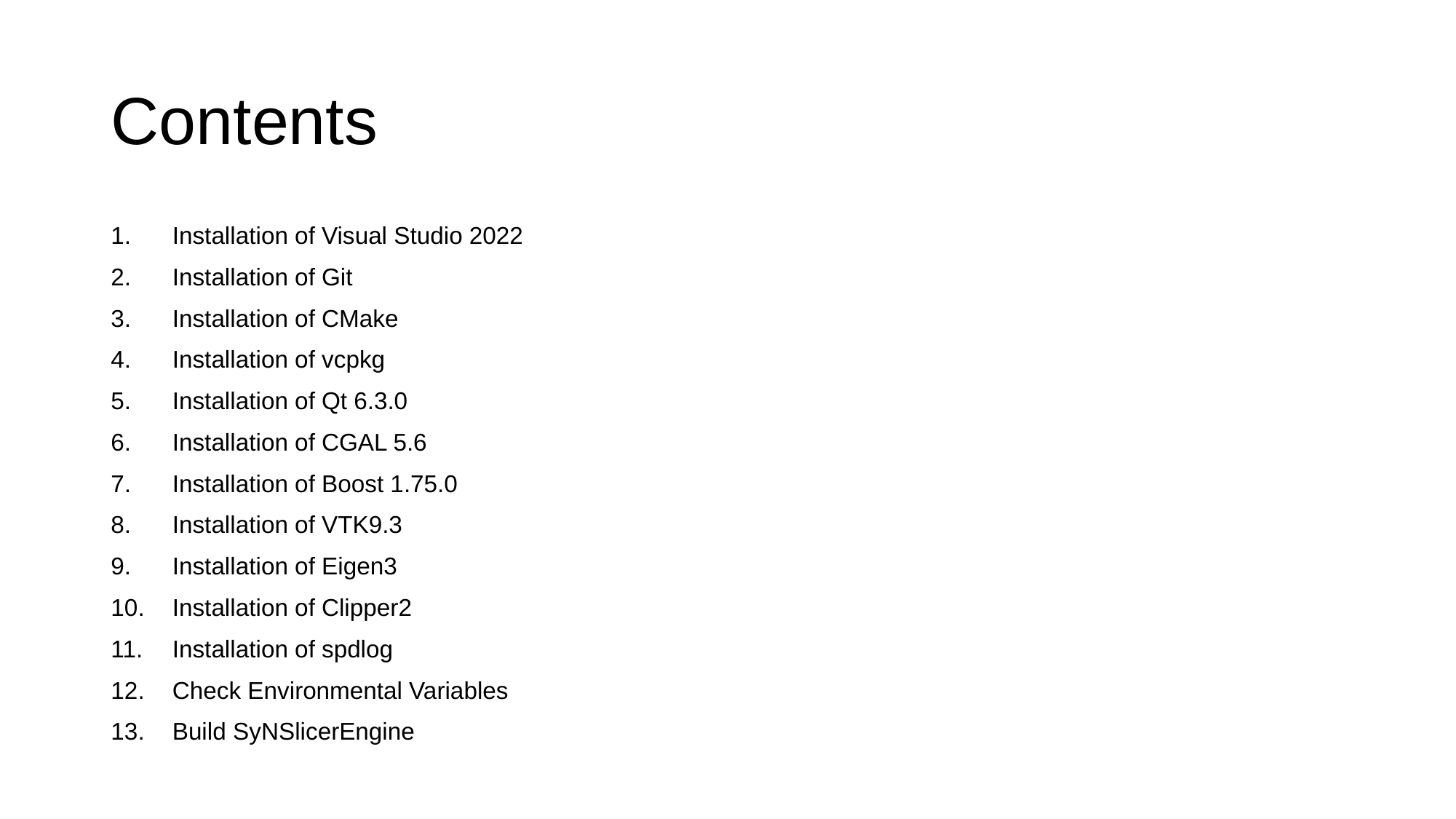

# Contents
Installation of Visual Studio 2022
Installation of Git
Installation of CMake
Installation of vcpkg
Installation of Qt 6.3.0
Installation of CGAL 5.6
Installation of Boost 1.75.0
Installation of VTK9.3
Installation of Eigen3
Installation of Clipper2
Installation of spdlog
Check Environmental Variables
Build SyNSlicerEngine